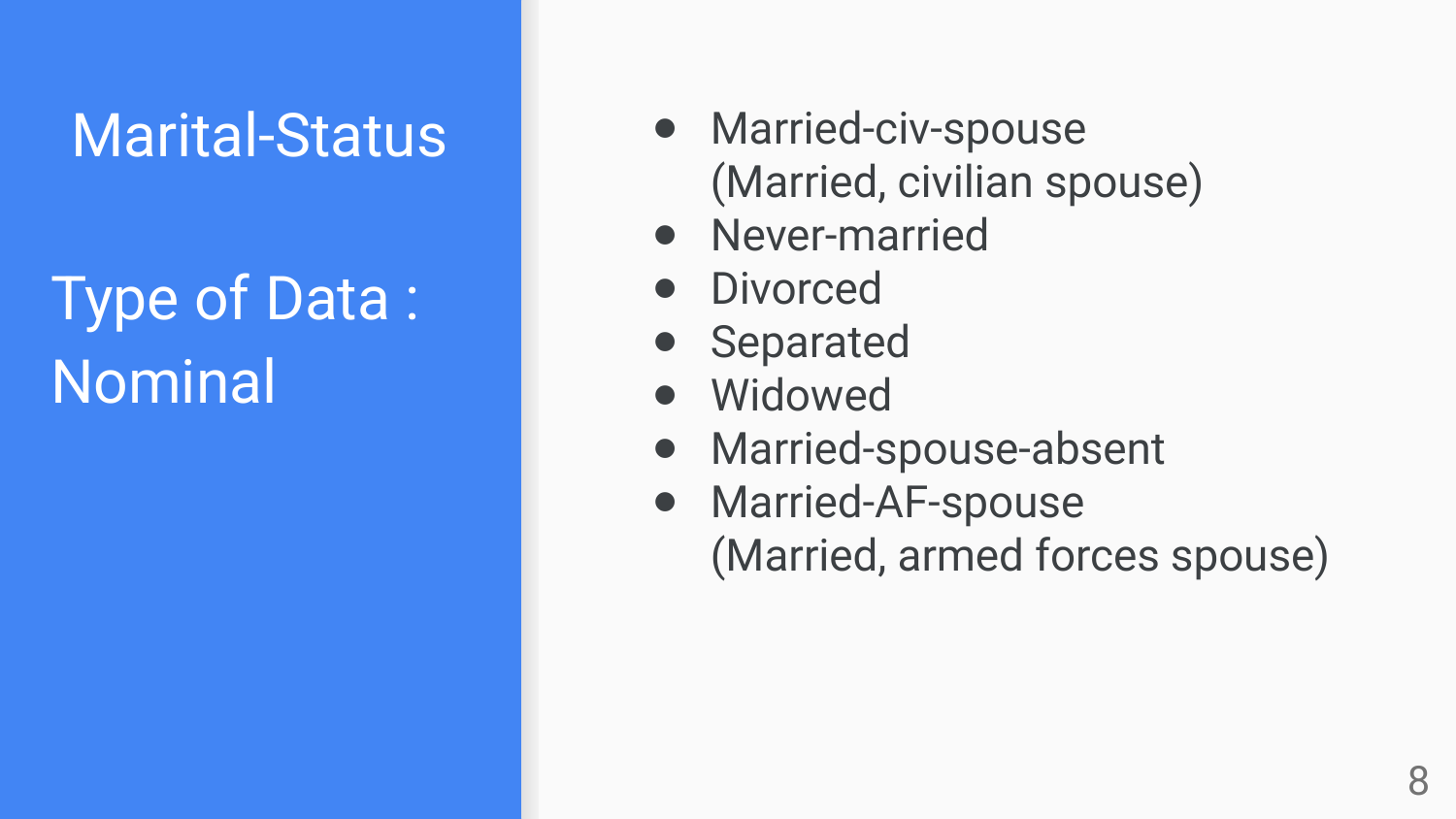

Married-civ-spouse
(Married, civilian spouse)
Never-married
Divorced
Separated
Widowed
Married-spouse-absent
Married-AF-spouse
(Married, armed forces spouse)

# Marital-Status
Type of Data : Nominal
8